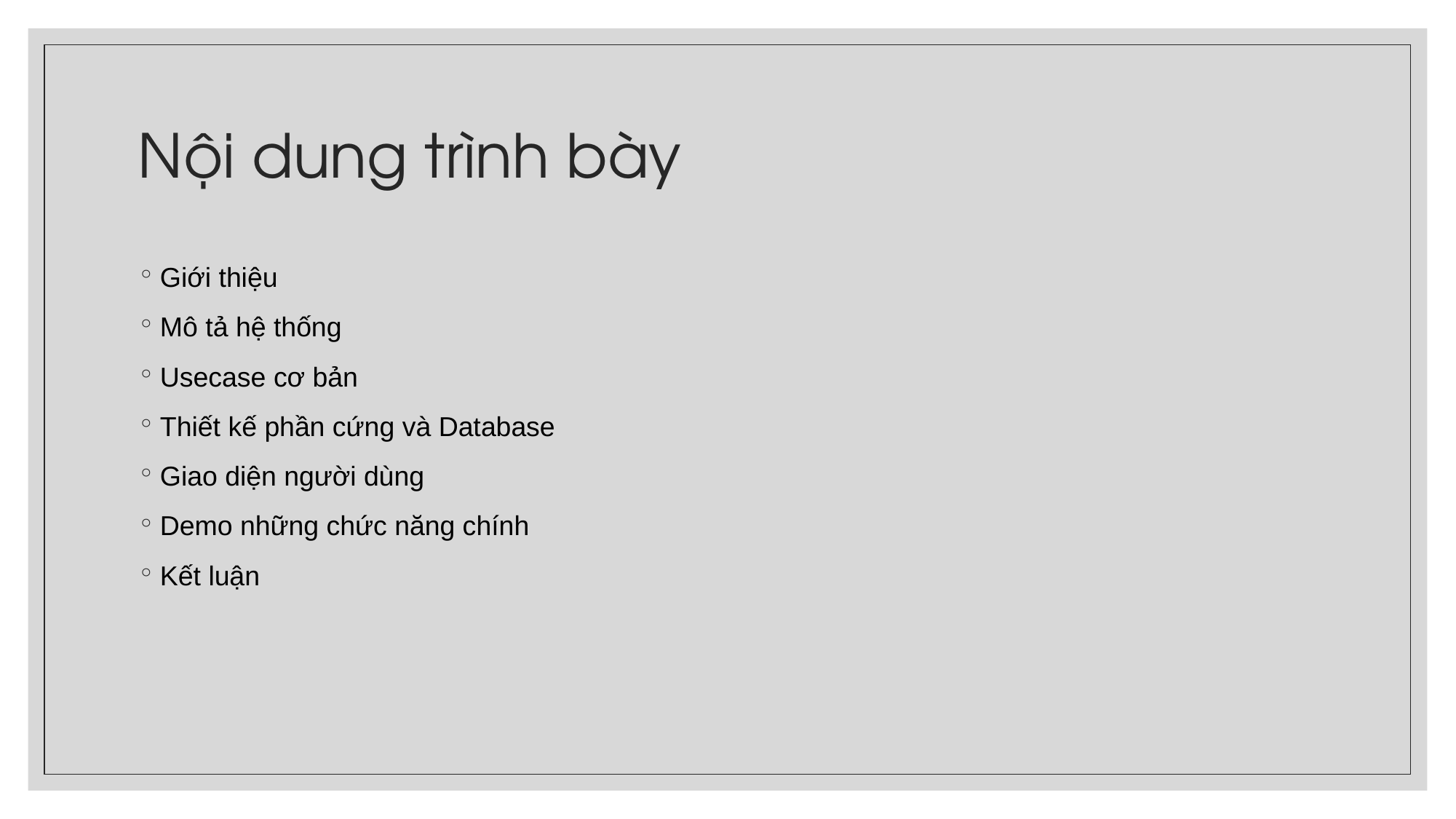

# Nội dung trình bày
Giới thiệu
Mô tả hệ thống
Usecase cơ bản
Thiết kế phần cứng và Database
Giao diện người dùng
Demo những chức năng chính
Kết luận